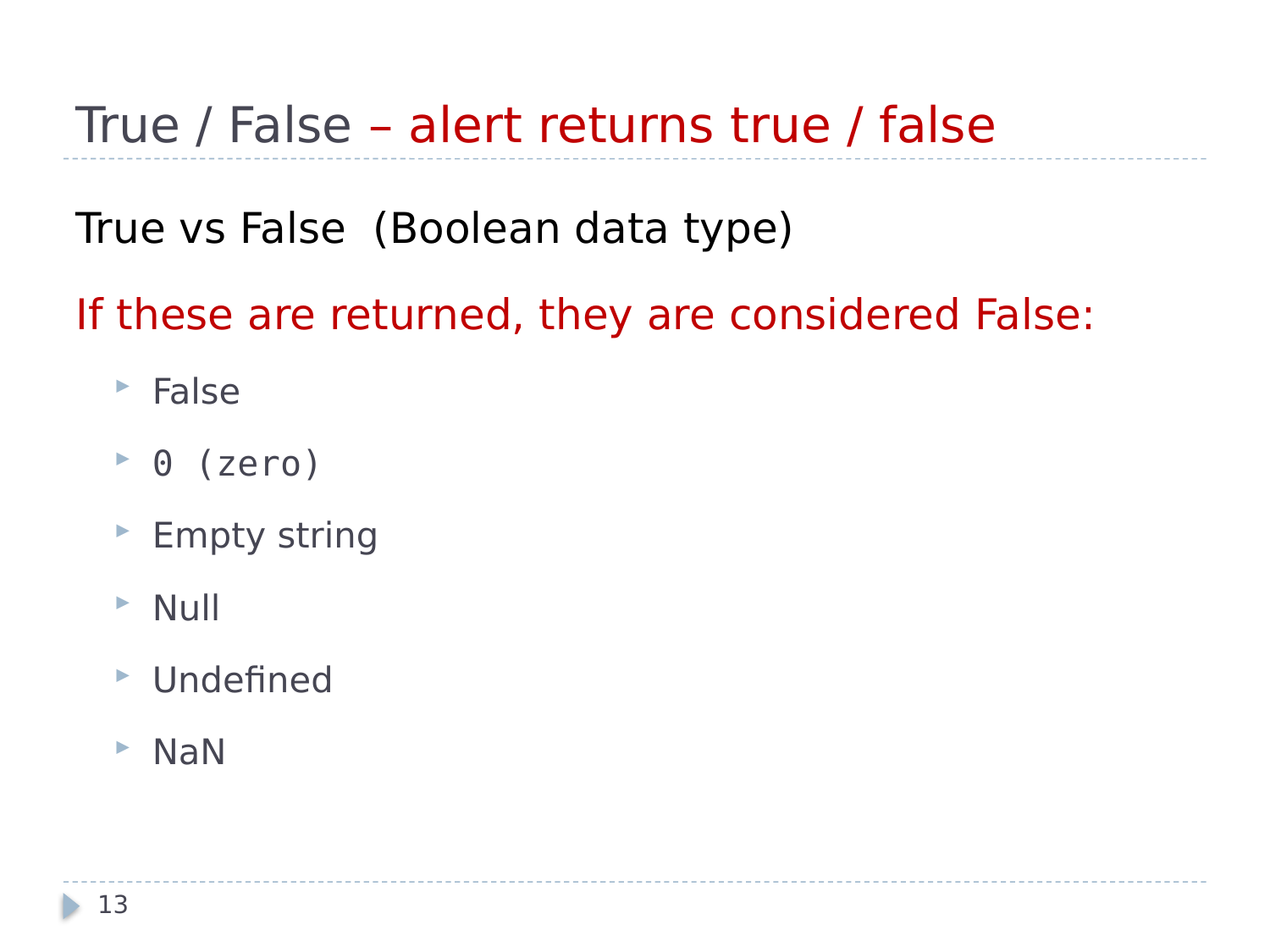

# True / False – alert returns true / false
True vs False  (Boolean data type)
If these are returned, they are considered False:
False
0 (zero)
Empty string
Null
Undefined
NaN
13